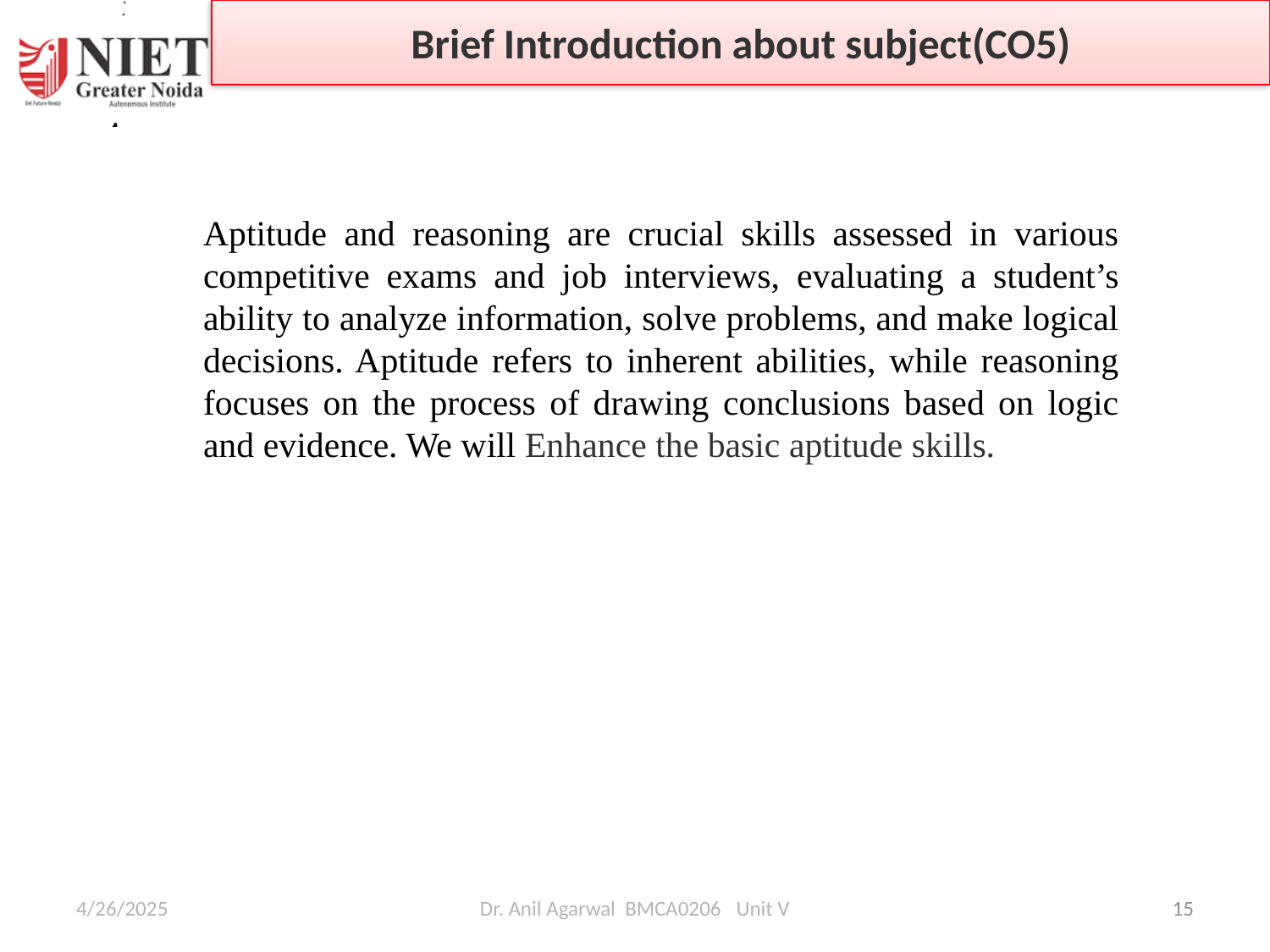

Brief Introduction about subject(CO5)

Aptitude and reasoning are crucial skills assessed in various competitive exams and job interviews, evaluating a student’s ability to analyze information, solve problems, and make logical decisions. Aptitude refers to inherent abilities, while reasoning focuses on the process of drawing conclusions based on logic and evidence. We will Enhance the basic aptitude skills.

4/26/2025
Dr. Anil Agarwal  BMCA0206   Unit V
15